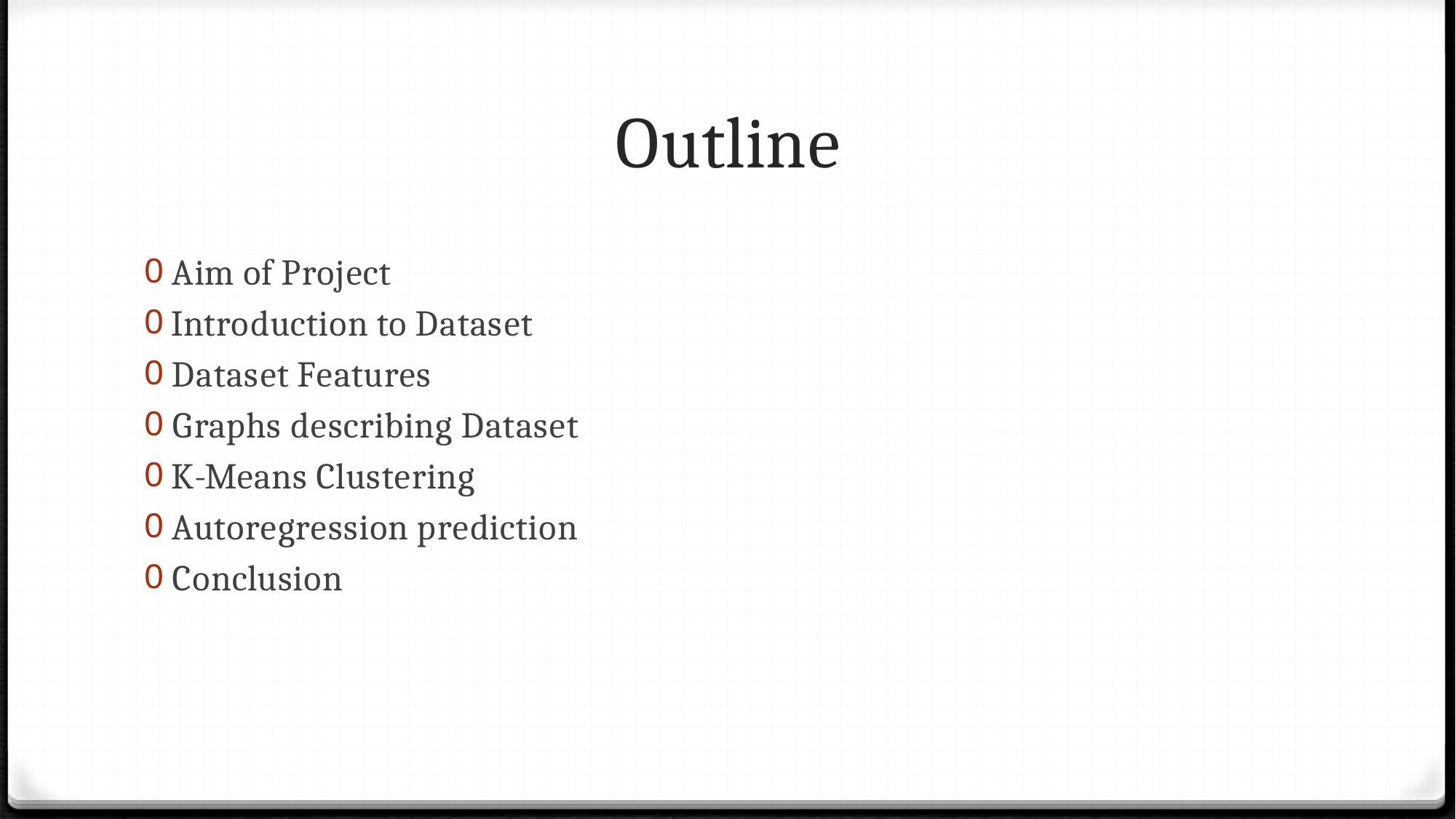

# Outline
Aim of Project
Introduction to Dataset
Dataset Features
Graphs describing Dataset
K-Means Clustering
Autoregression prediction
Conclusion